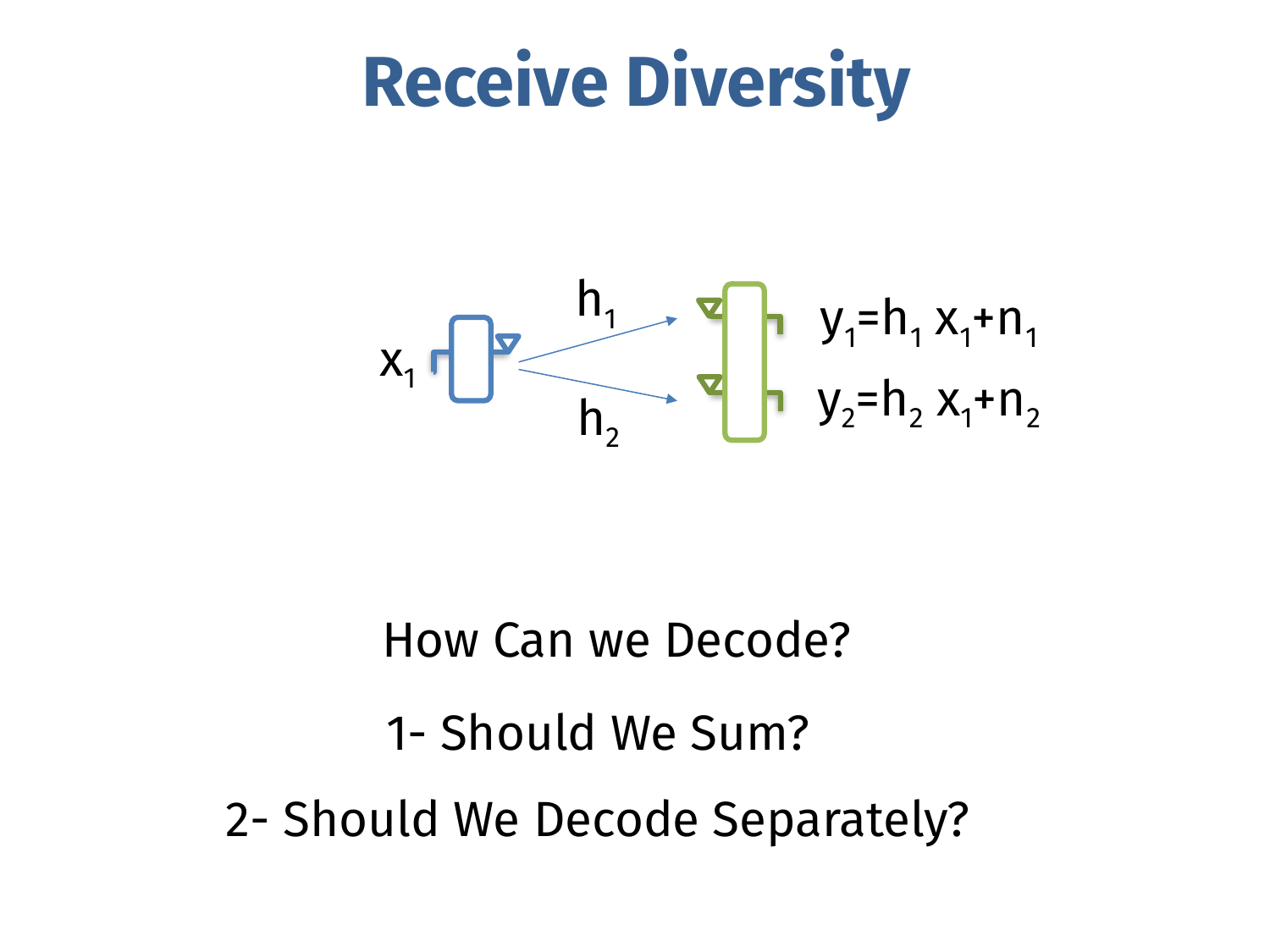

# Receive Diversity
h1
h2
y1=h1 x1+n1

x1

y2=h2 x1+n2
How Can we Decode?
1- Should We Sum?
2- Should We Decode Separately?